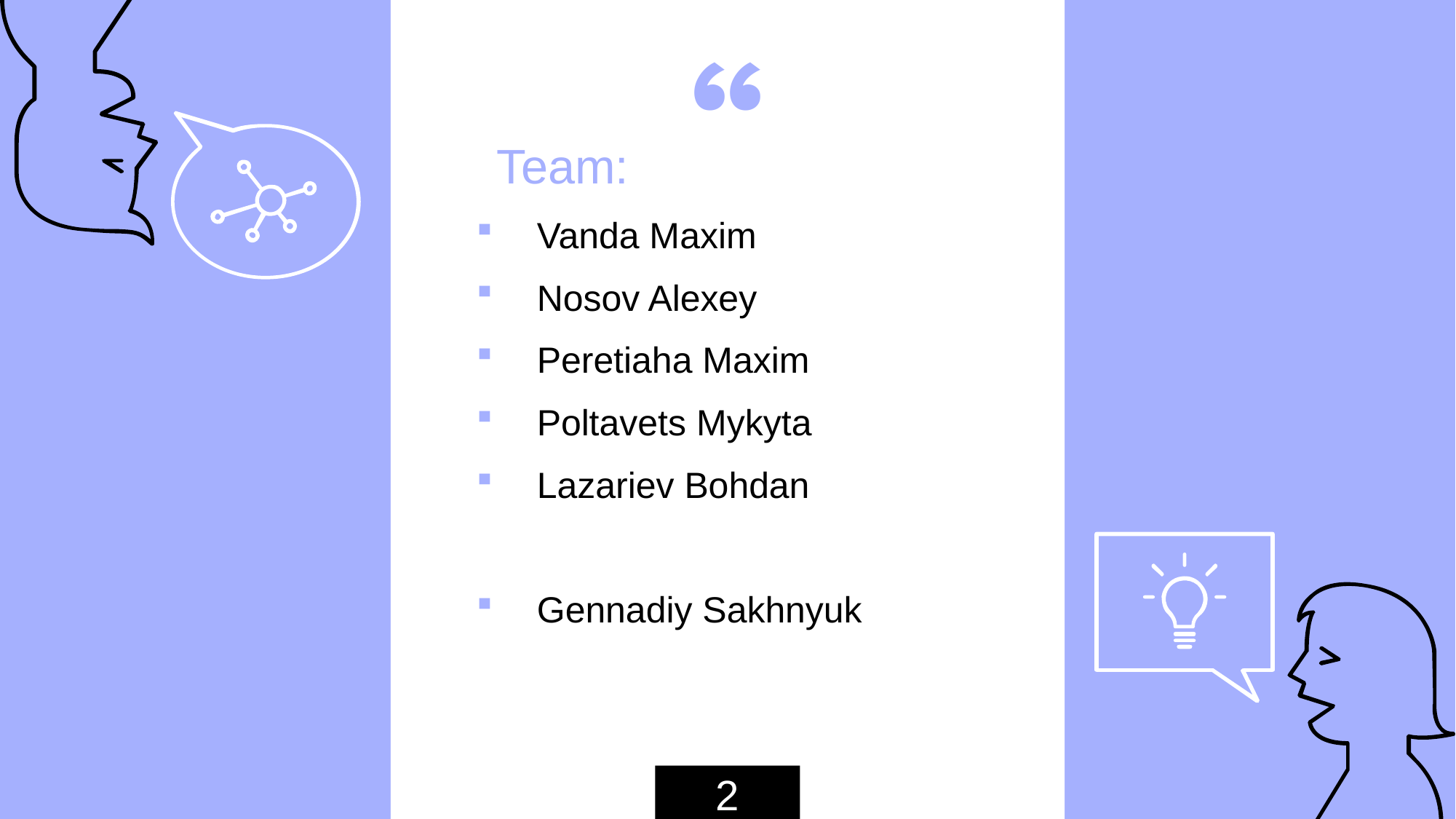

Team:
Vanda Maxim
Nosov Alexey
Peretiaha Maxim
Poltavets Mykyta
Lazariev Bohdan

Gennadiy Sakhnyuk

2